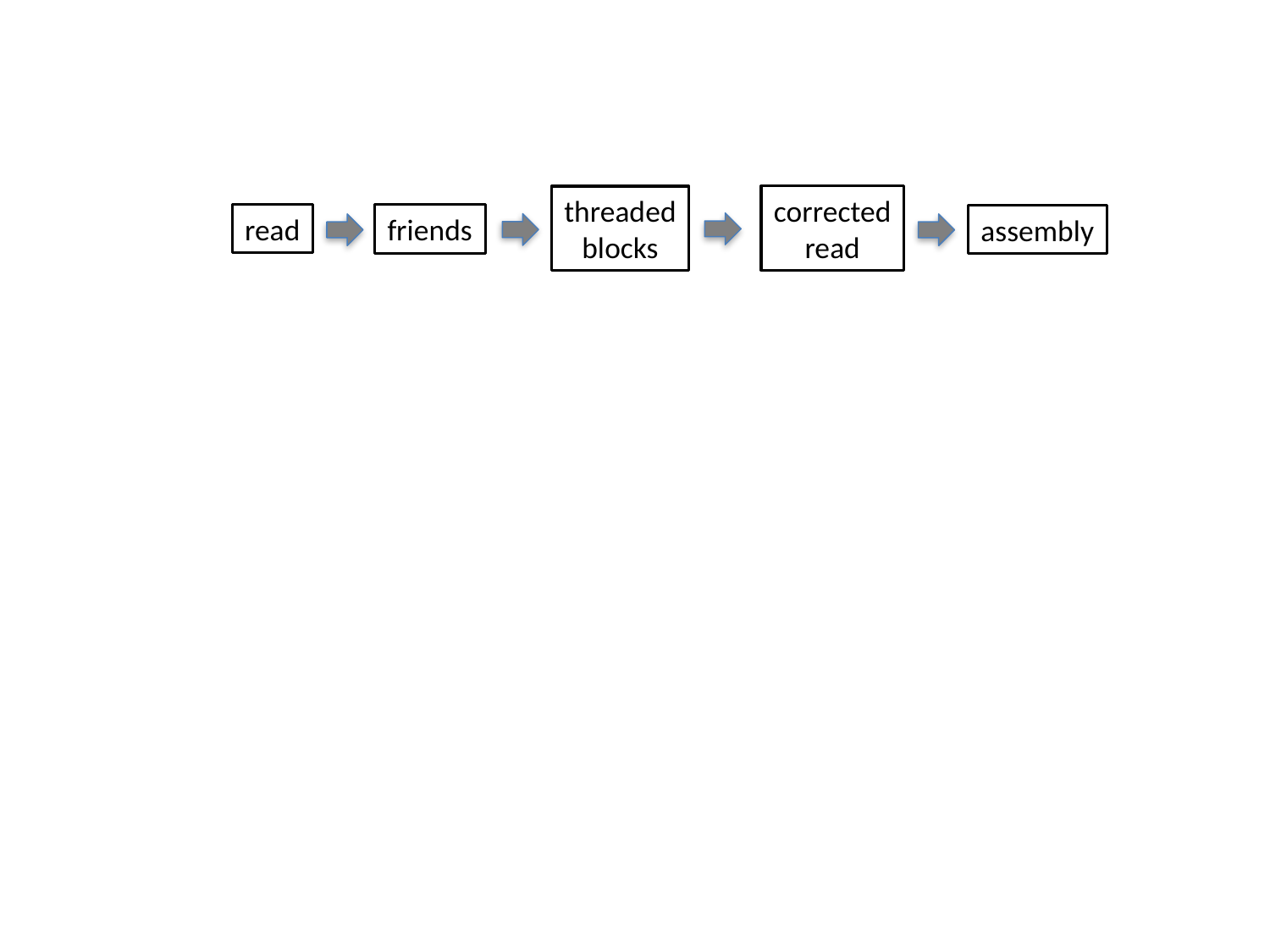

corrected
read
threaded
blocks
read
friends
assembly